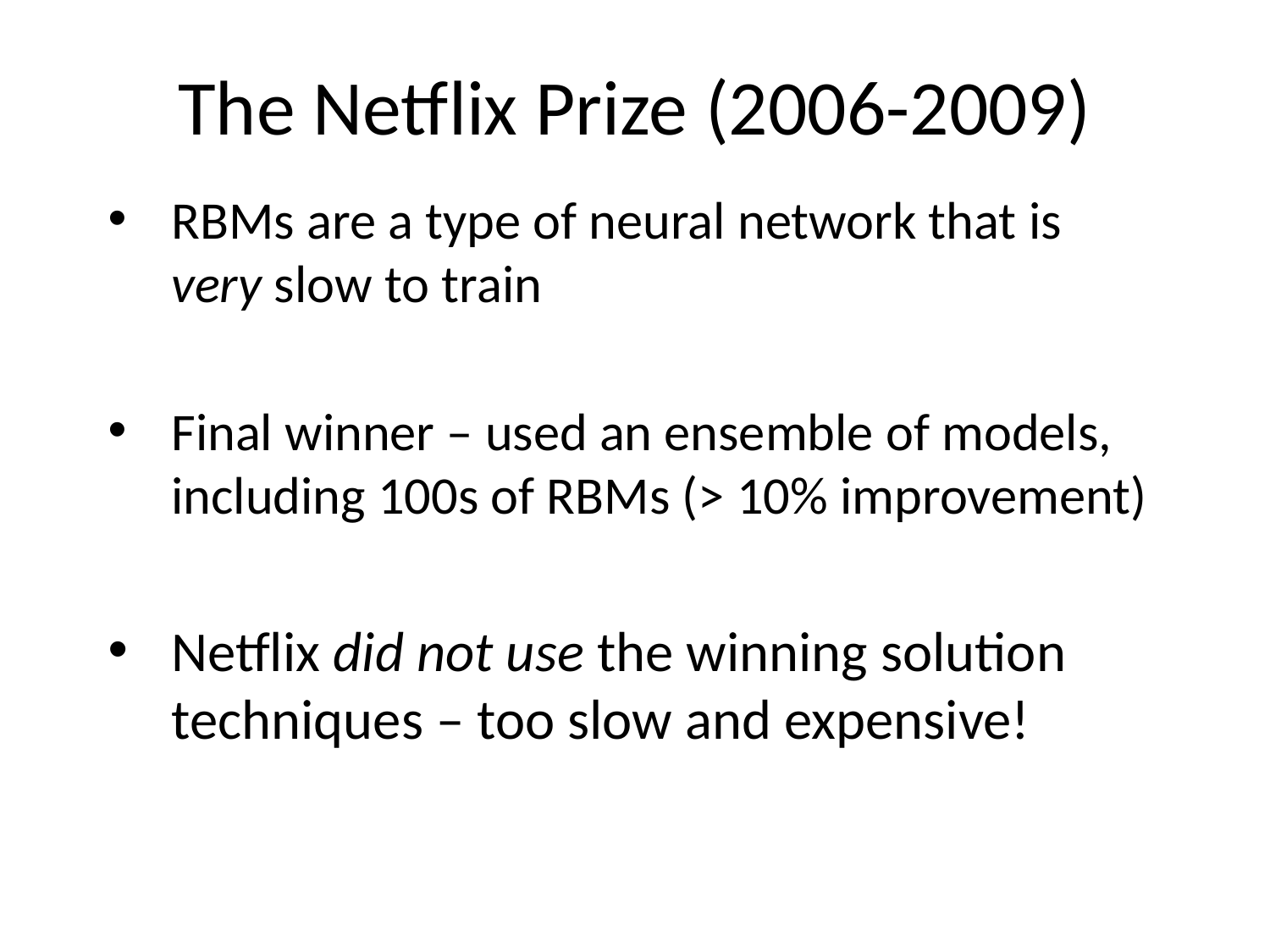

# The Netflix Prize (2006-2009)
RBMs are a type of neural network that is very slow to train

Final winner – used an ensemble of models, including 100s of RBMs (> 10% improvement)

Netflix did not use the winning solution techniques – too slow and expensive!